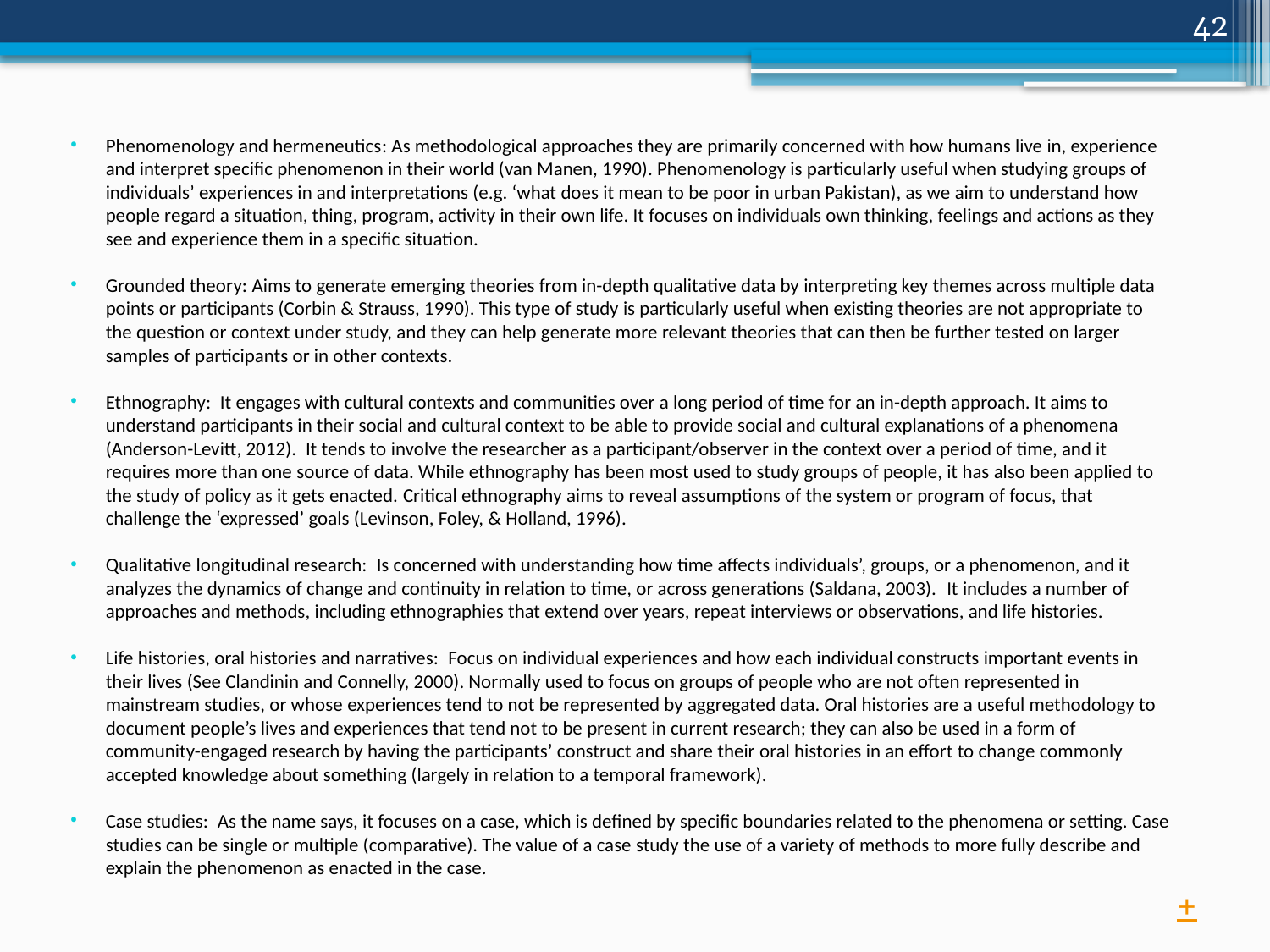

42
Phenomenology and hermeneutics: As methodological approaches they are primarily concerned with how humans live in, experience and interpret specific phenomenon in their world (van Manen, 1990). Phenomenology is particularly useful when studying groups of individuals’ experiences in and interpretations (e.g. ‘what does it mean to be poor in urban Pakistan), as we aim to understand how people regard a situation, thing, program, activity in their own life. It focuses on individuals own thinking, feelings and actions as they see and experience them in a specific situation.

Grounded theory: Aims to generate emerging theories from in-depth qualitative data by interpreting key themes across multiple data points or participants (Corbin & Strauss, 1990). This type of study is particularly useful when existing theories are not appropriate to the question or context under study, and they can help generate more relevant theories that can then be further tested on larger samples of participants or in other contexts.

Ethnography:  It engages with cultural contexts and communities over a long period of time for an in-depth approach. It aims to understand participants in their social and cultural context to be able to provide social and cultural explanations of a phenomena (Anderson-Levitt, 2012).  It tends to involve the researcher as a participant/observer in the context over a period of time, and it requires more than one source of data. While ethnography has been most used to study groups of people, it has also been applied to the study of policy as it gets enacted. Critical ethnography aims to reveal assumptions of the system or program of focus, that challenge the ‘expressed’ goals (Levinson, Foley, & Holland, 1996).

Qualitative longitudinal research:  Is concerned with understanding how time affects individuals’, groups, or a phenomenon, and it analyzes the dynamics of change and continuity in relation to time, or across generations (Saldana, 2003).  It includes a number of approaches and methods, including ethnographies that extend over years, repeat interviews or observations, and life histories.

Life histories, oral histories and narratives:  Focus on individual experiences and how each individual constructs important events in their lives (See Clandinin and Connelly, 2000). Normally used to focus on groups of people who are not often represented in mainstream studies, or whose experiences tend to not be represented by aggregated data. Oral histories are a useful methodology to document people’s lives and experiences that tend not to be present in current research; they can also be used in a form of community-engaged research by having the participants’ construct and share their oral histories in an effort to change commonly accepted knowledge about something (largely in relation to a temporal framework).

Case studies:  As the name says, it focuses on a case, which is defined by specific boundaries related to the phenomena or setting. Case studies can be single or multiple (comparative). The value of a case study the use of a variety of methods to more fully describe and explain the phenomenon as enacted in the case.
+